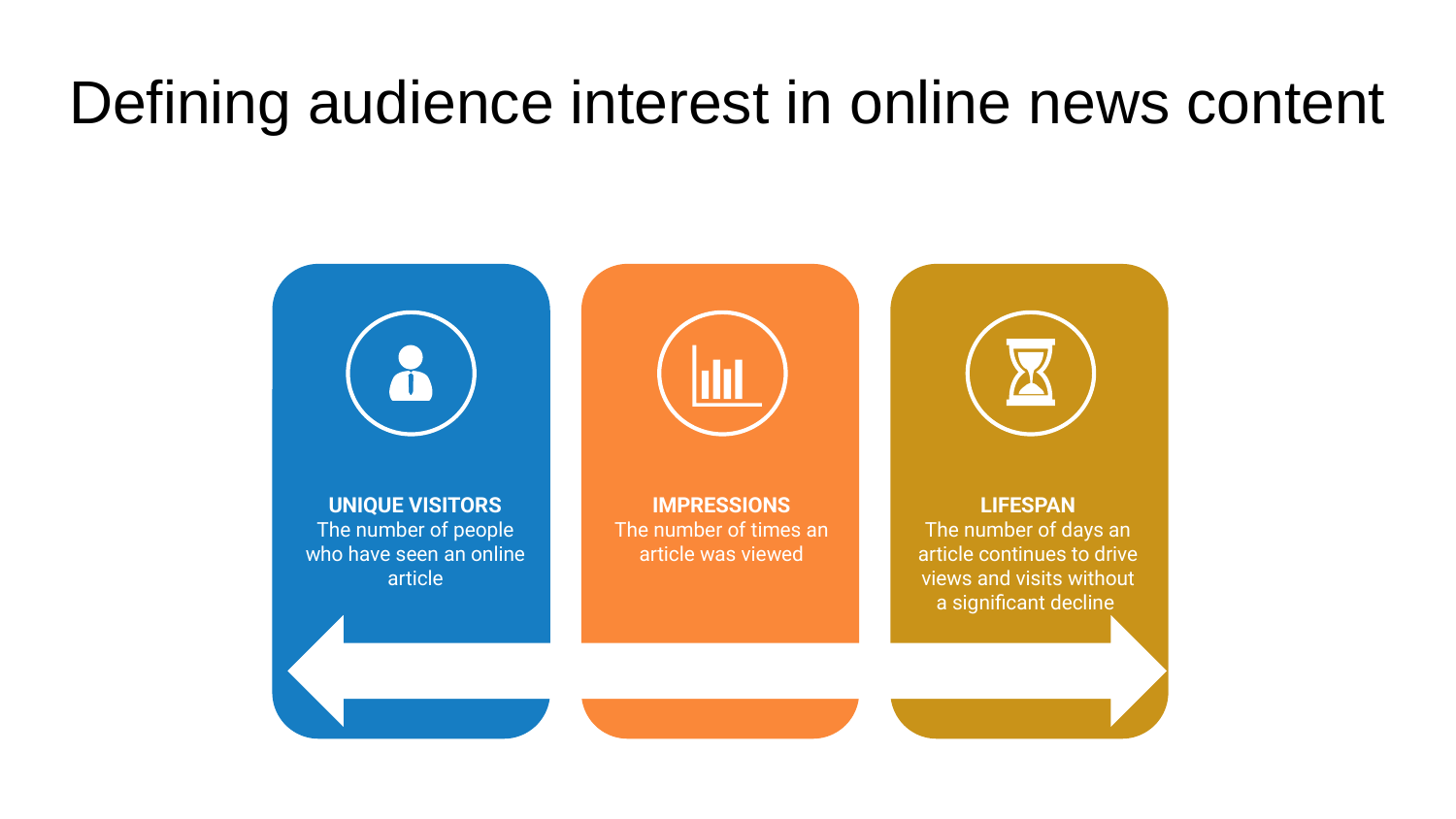

Defining audience interest in online news content

You can edit this text. Edit this line of text. You can edit this text.

UNIQUE VISITORS
The number of people who have seen an online article
IMPRESSIONS
The number of times an article was viewed
LIFESPAN
The number of days an article continues to drive views and visits without a significant decline